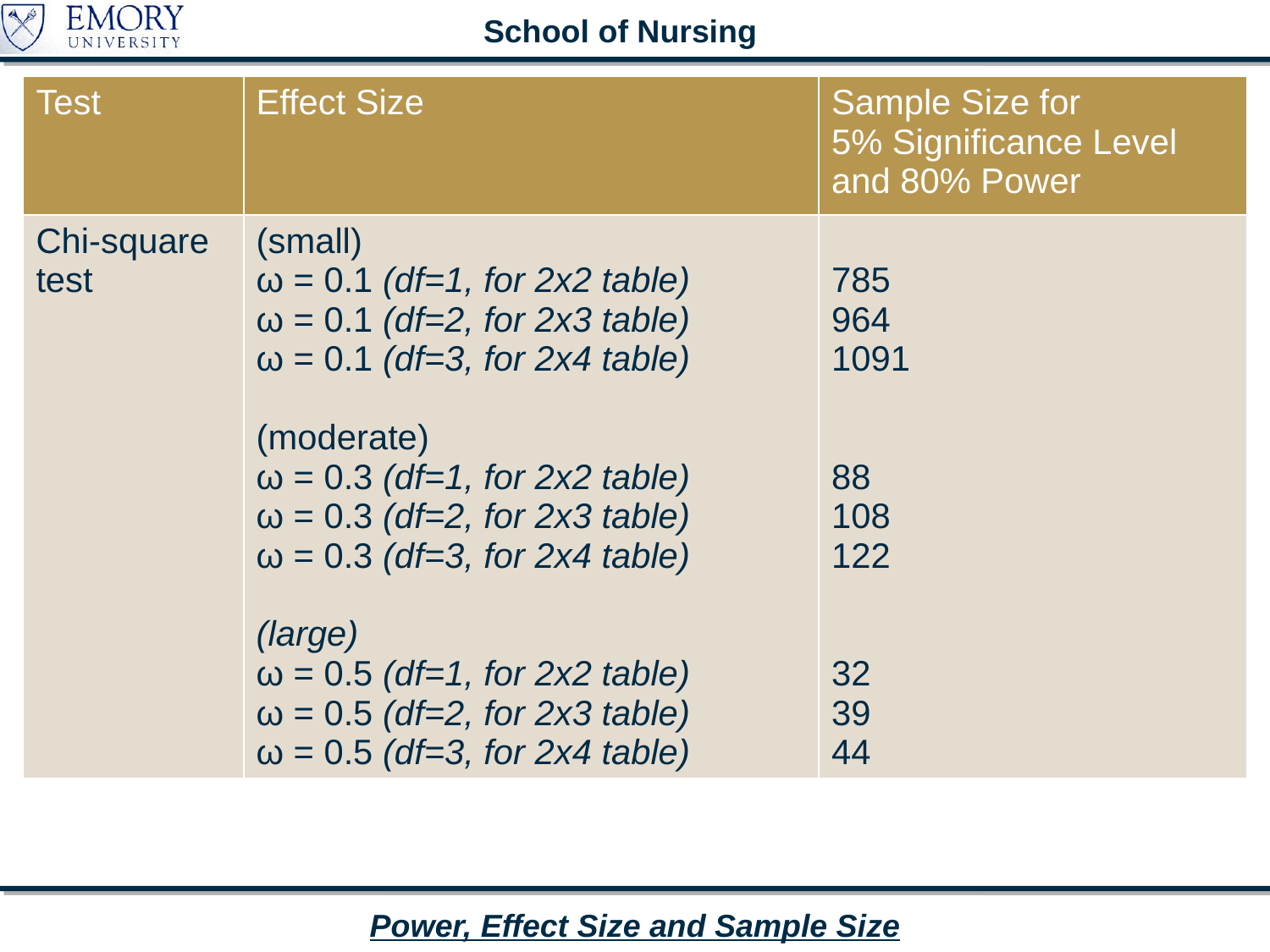

| Test | Effect Size | Sample Size for 5% Significance Level and 80% Power |
| --- | --- | --- |
| Chi-square test | (small) ω = 0.1 (df=1, for 2x2 table) ω = 0.1 (df=2, for 2x3 table) ω = 0.1 (df=3, for 2x4 table) (moderate) ω = 0.3 (df=1, for 2x2 table) ω = 0.3 (df=2, for 2x3 table) ω = 0.3 (df=3, for 2x4 table) (large) ω = 0.5 (df=1, for 2x2 table) ω = 0.5 (df=2, for 2x3 table) ω = 0.5 (df=3, for 2x4 table) | 785 964 1091 88 108 122 32 39 44 |